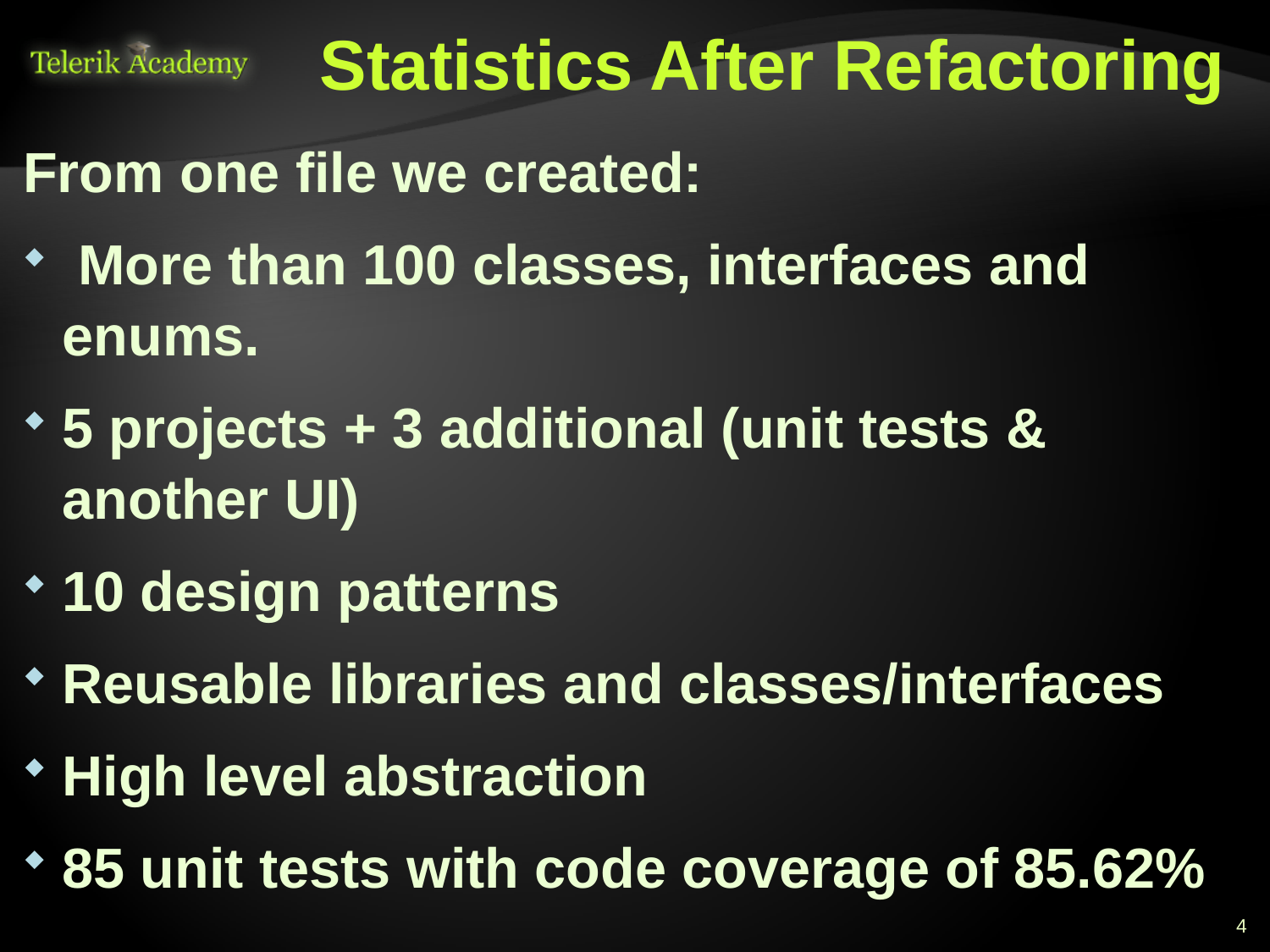

# Statistics After Refactoring
From one file we created:
 More than 100 classes, interfaces and enums.
5 projects + 3 additional (unit tests & another UI)
10 design patterns
Reusable libraries and classes/interfaces
High level abstraction
85 unit tests with code coverage of 85.62%
4